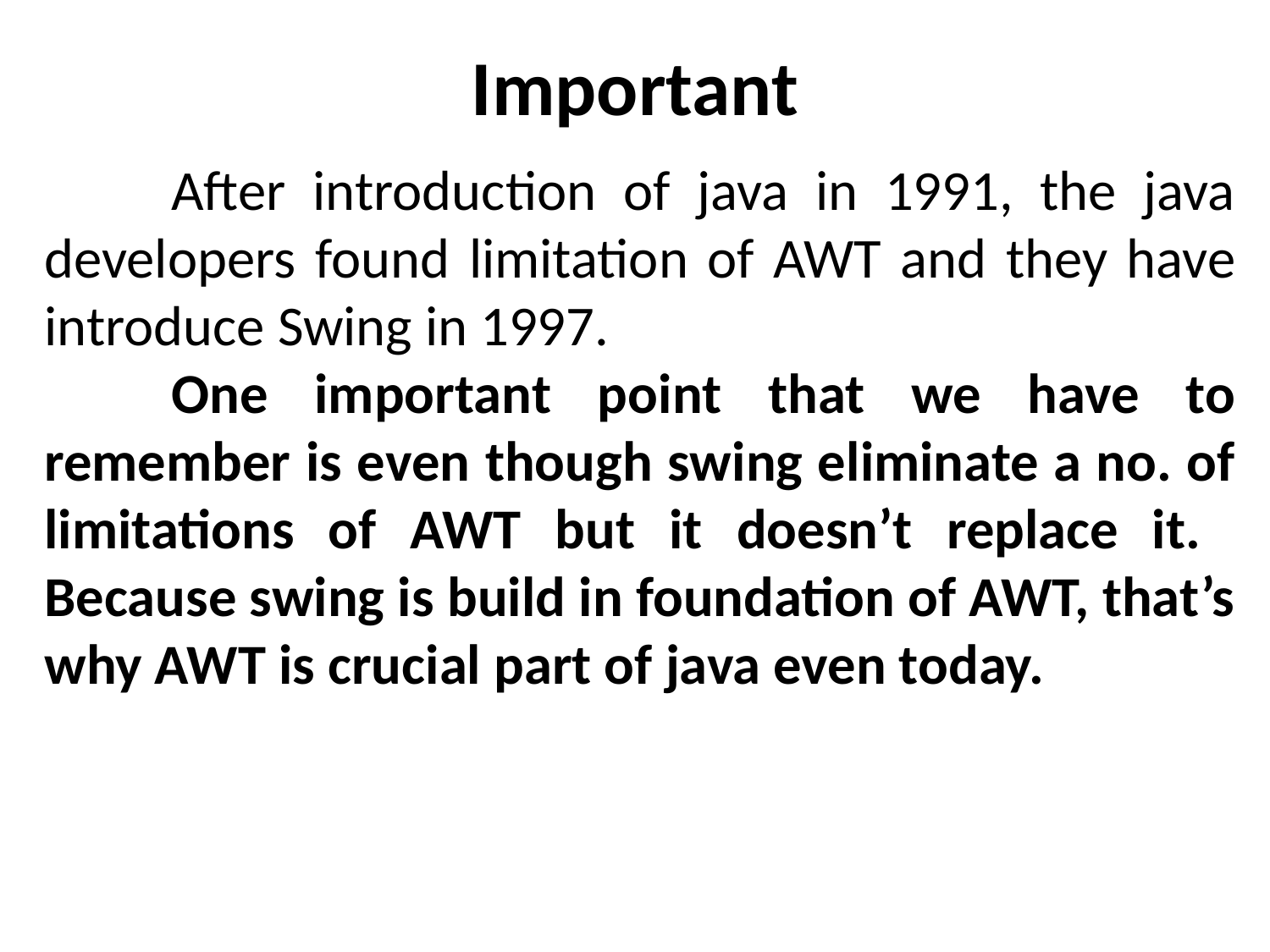

# Important
	After introduction of java in 1991, the java developers found limitation of AWT and they have introduce Swing in 1997.
	One important point that we have to remember is even though swing eliminate a no. of limitations of AWT but it doesn’t replace it.  Because swing is build in foundation of AWT, that’s why AWT is crucial part of java even today.